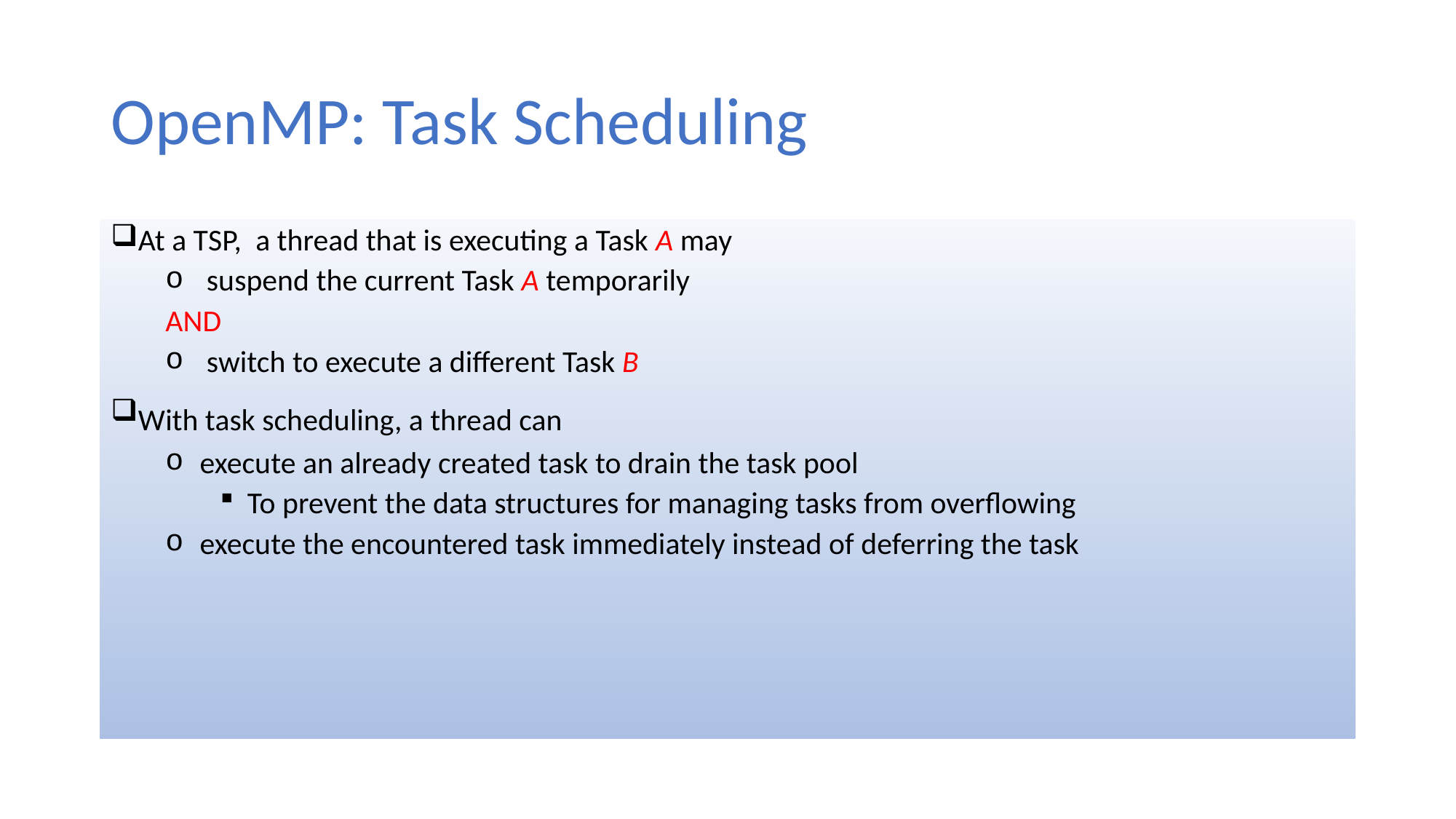

# OpenMP: Task Scheduling
At a TSP,  a thread that is executing a Task A may
  suspend the current Task A temporarily
AND
  switch to execute a different Task B
With task scheduling, a thread can
 execute an already created task to drain the task pool
To prevent the data structures for managing tasks from overflowing
 execute the encountered task immediately instead of deferring the task